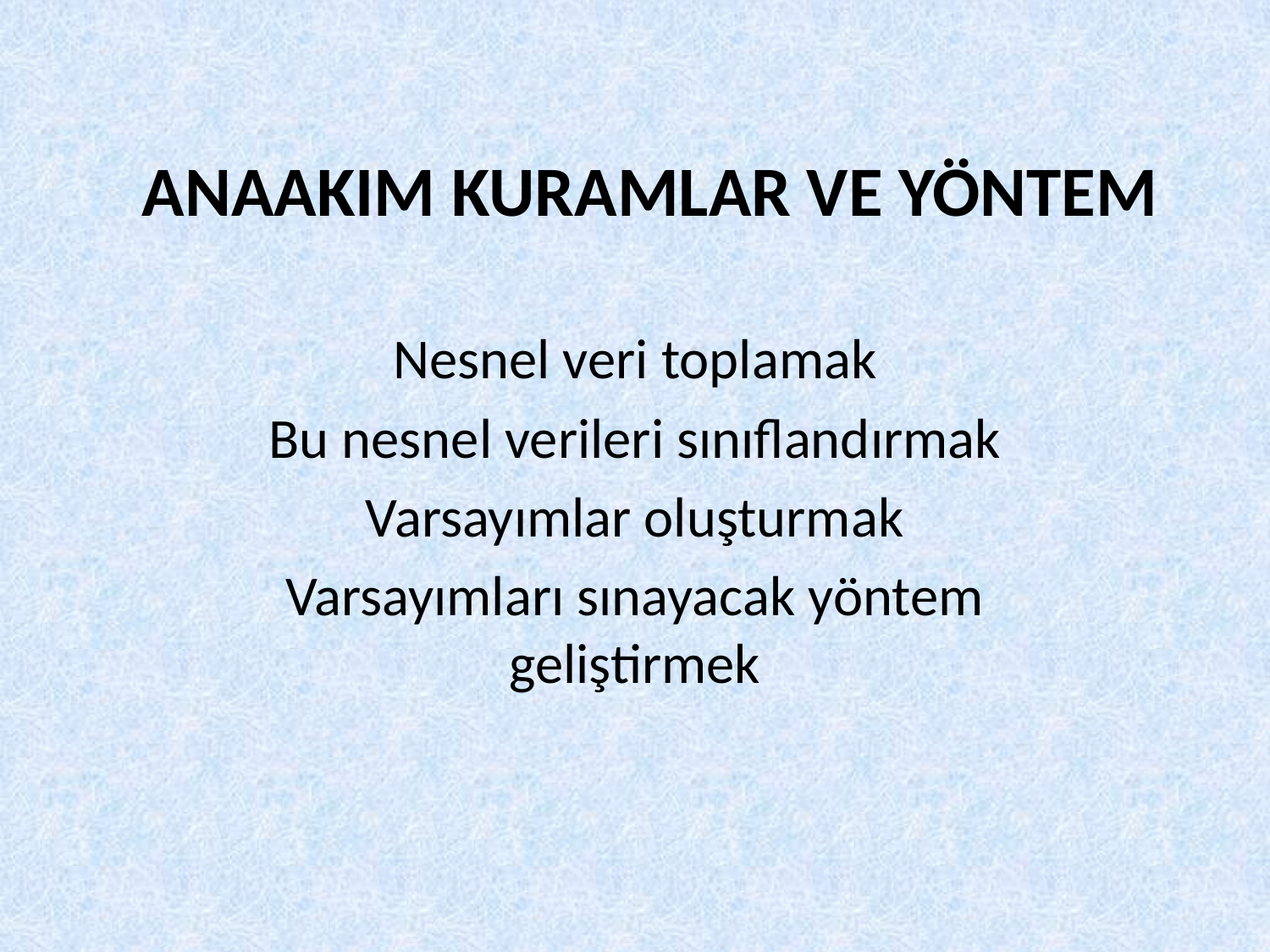

# ANAAKIM KURAMLAR VE YÖNTEM
Nesnel veri toplamak
Bu nesnel verileri sınıflandırmak
Varsayımlar oluşturmak
Varsayımları sınayacak yöntem geliştirmek